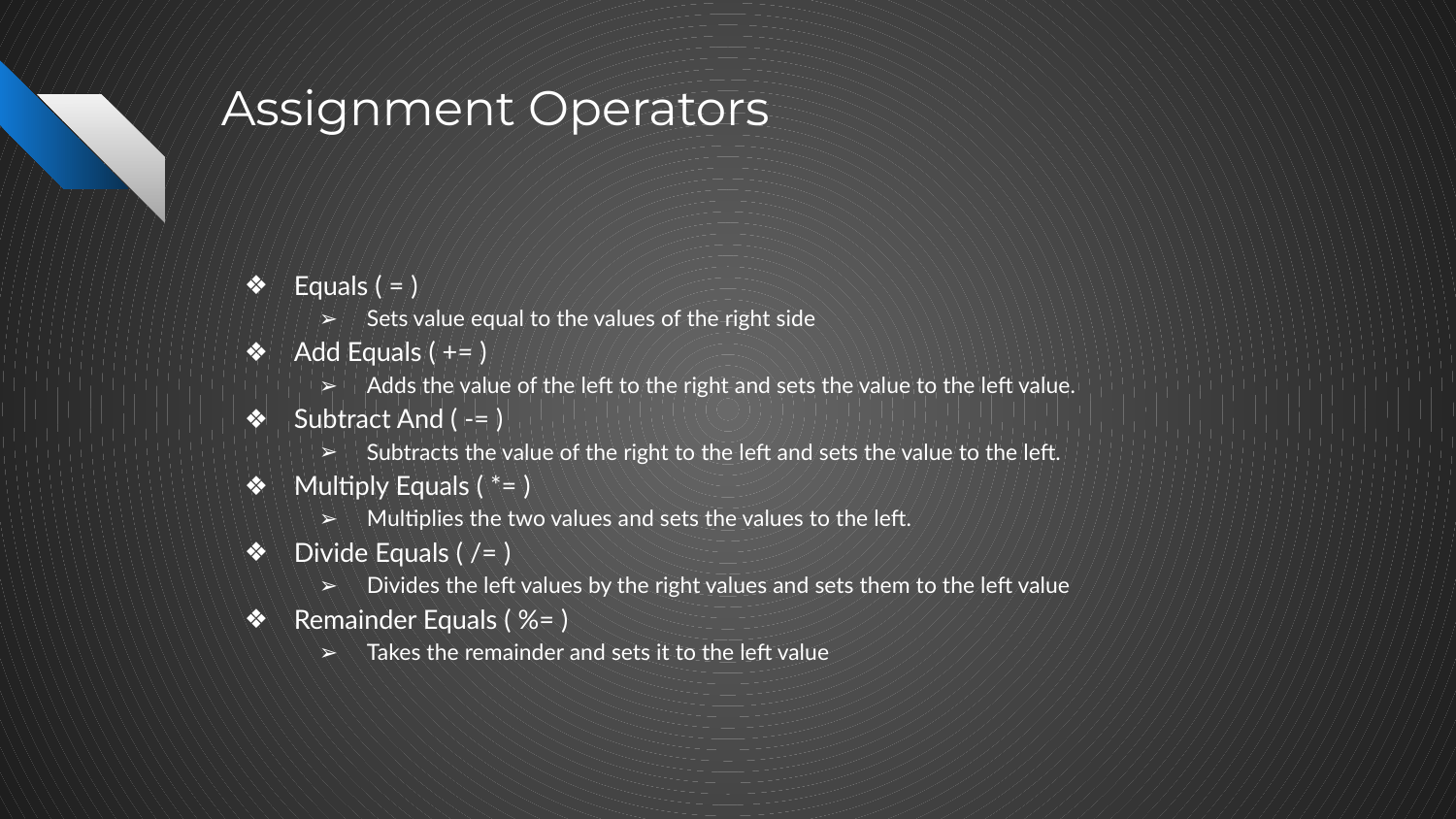

# Assignment Operators
Equals ( = )
Sets value equal to the values of the right side
Add Equals ( += )
Adds the value of the left to the right and sets the value to the left value.
Subtract And ( -= )
Subtracts the value of the right to the left and sets the value to the left.
Multiply Equals ( *= )
Multiplies the two values and sets the values to the left.
Divide Equals ( /= )
Divides the left values by the right values and sets them to the left value
Remainder Equals ( %= )
Takes the remainder and sets it to the left value